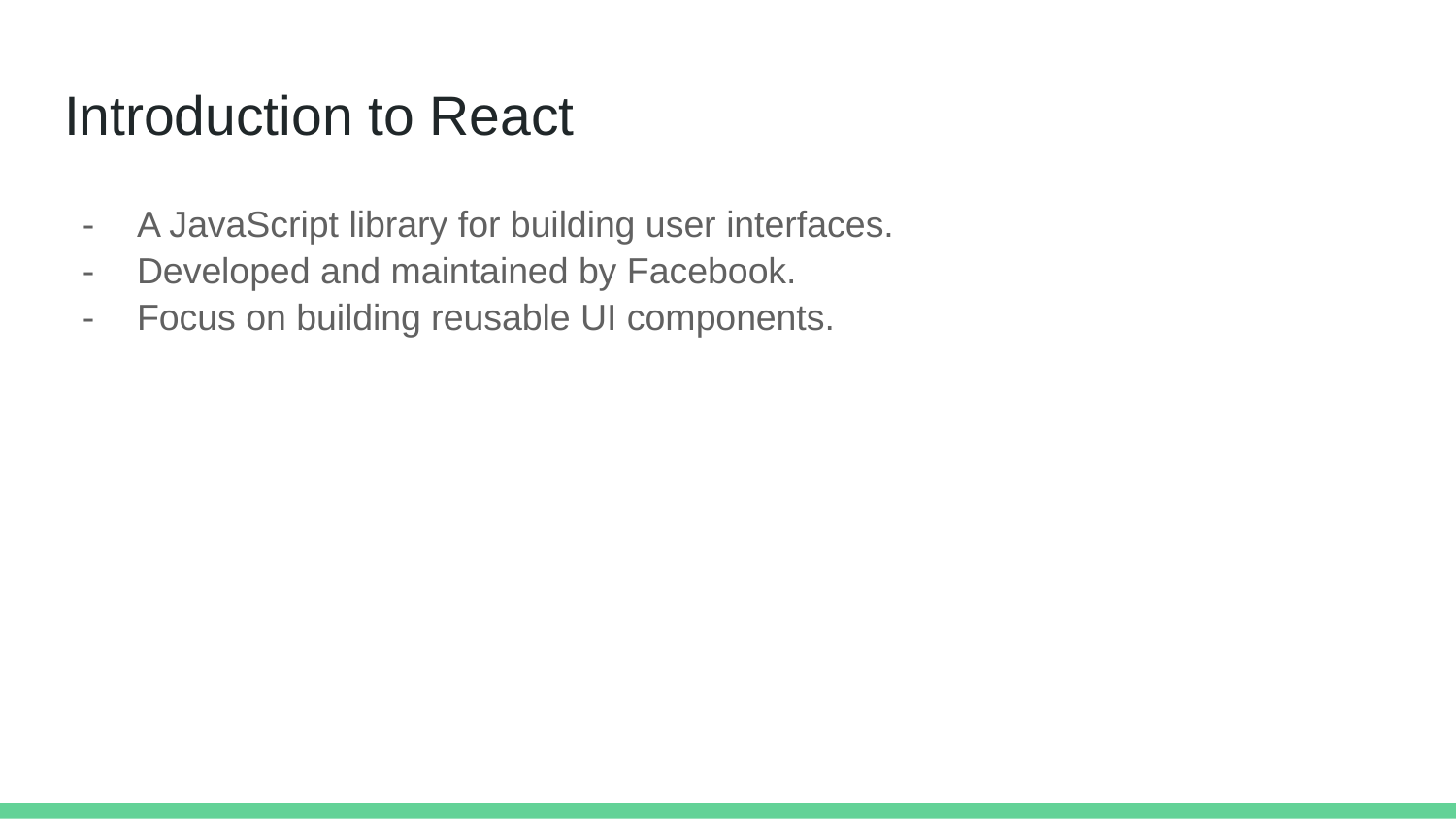

# Introduction to React
A JavaScript library for building user interfaces.
Developed and maintained by Facebook.
Focus on building reusable UI components.